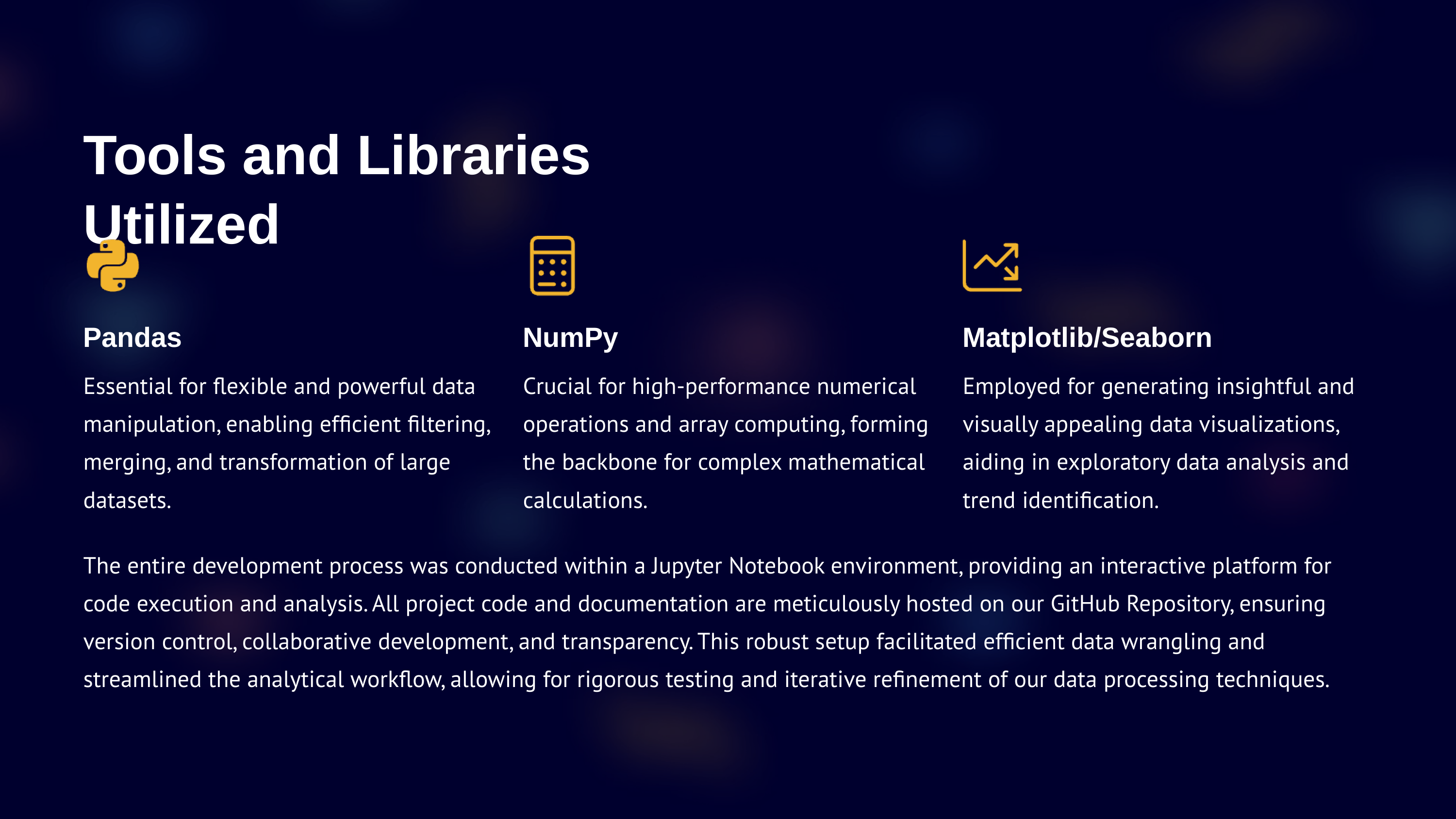

Tools and Libraries Utilized

Pandas
NumPy
Matplotlib/Seaborn
Essential for flexible and powerful data manipulation, enabling efficient filtering, merging, and transformation of large datasets.
Crucial for high-performance numerical operations and array computing, forming the backbone for complex mathematical calculations.
Employed for generating insightful and visually appealing data visualizations, aiding in exploratory data analysis and trend identification.
The entire development process was conducted within a Jupyter Notebook environment, providing an interactive platform for code execution and analysis. All project code and documentation are meticulously hosted on our GitHub Repository, ensuring version control, collaborative development, and transparency. This robust setup facilitated efficient data wrangling and streamlined the analytical workflow, allowing for rigorous testing and iterative refinement of our data processing techniques.